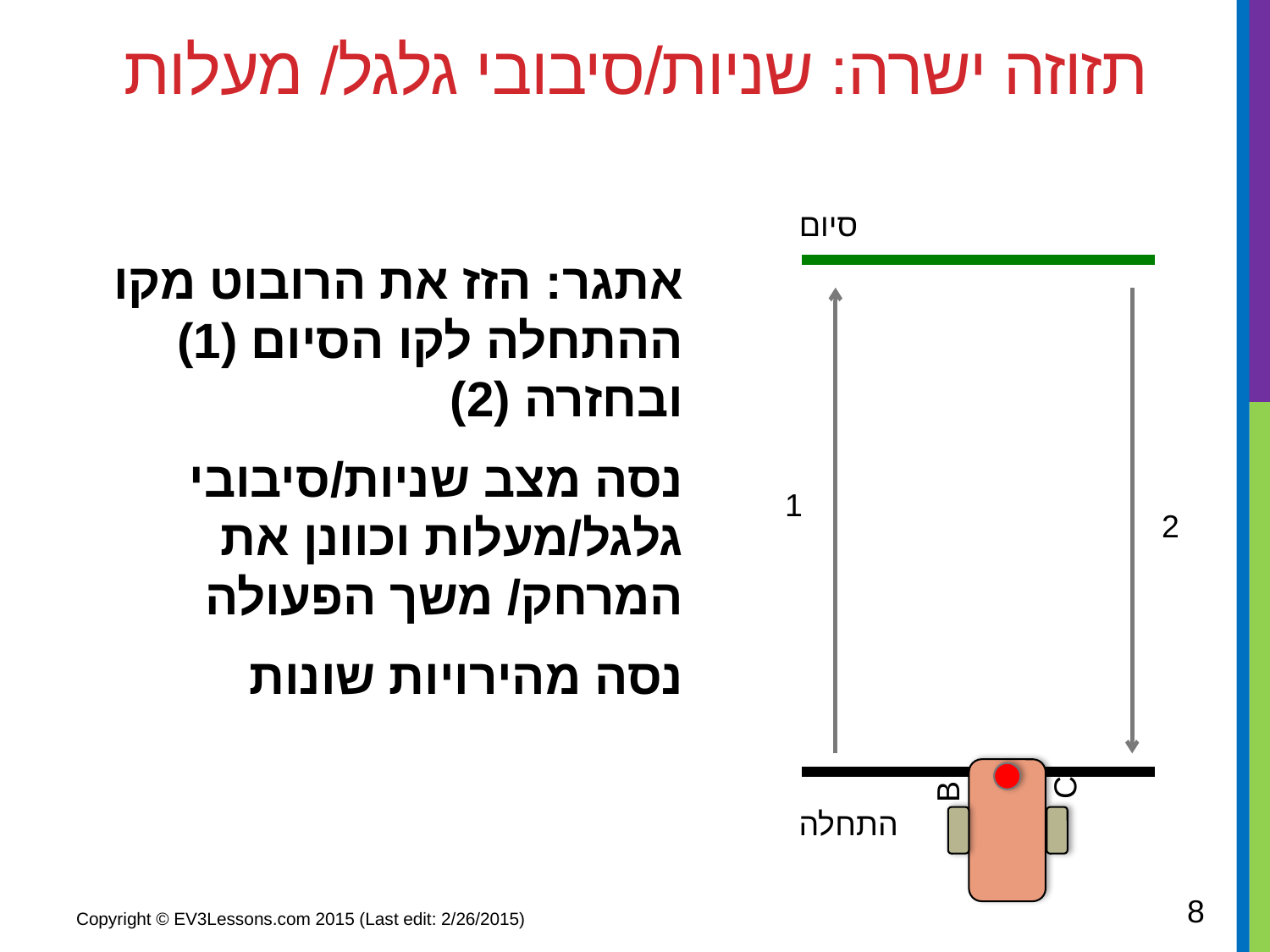

# תזוזה ישרה: שניות/סיבובי גלגל/ מעלות
סיום
אתגר: הזז את הרובוט מקו ההתחלה לקו הסיום (1) ובחזרה (2)
נסה מצב שניות/סיבובי גלגל/מעלות וכוונן את המרחק/ משך הפעולה
נסה מהירויות שונות

1
2
B

C
התחלה
8
Copyright © EV3Lessons.com 2015 (Last edit: 2/26/2015)